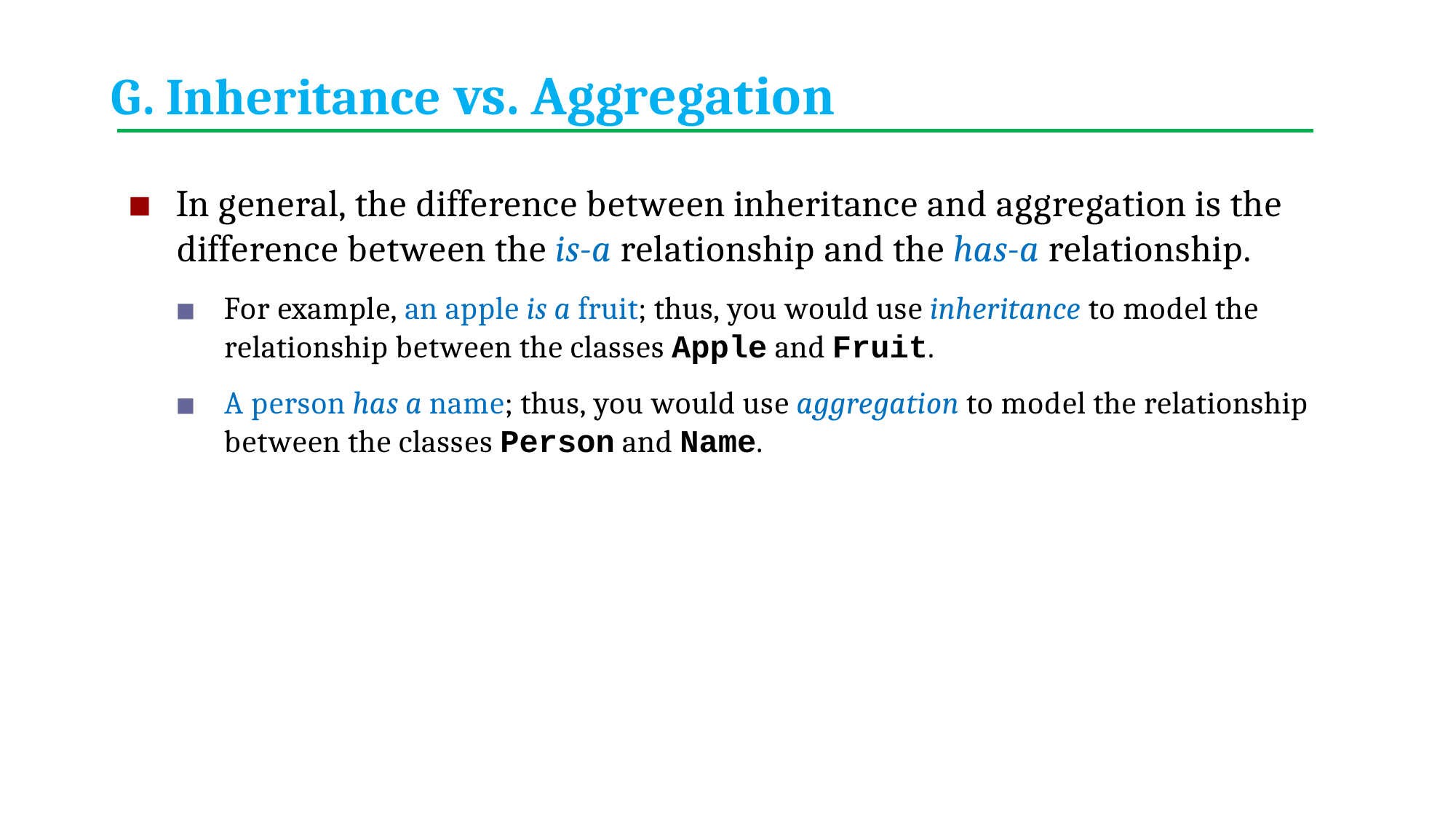

# G. Inheritance vs. Aggregation
In general, the difference between inheritance and aggregation is the difference between the is-a relationship and the has-a relationship.
For example, an apple is a fruit; thus, you would use inheritance to model the relationship between the classes Apple and Fruit.
A person has a name; thus, you would use aggregation to model the relationship between the classes Person and Name.